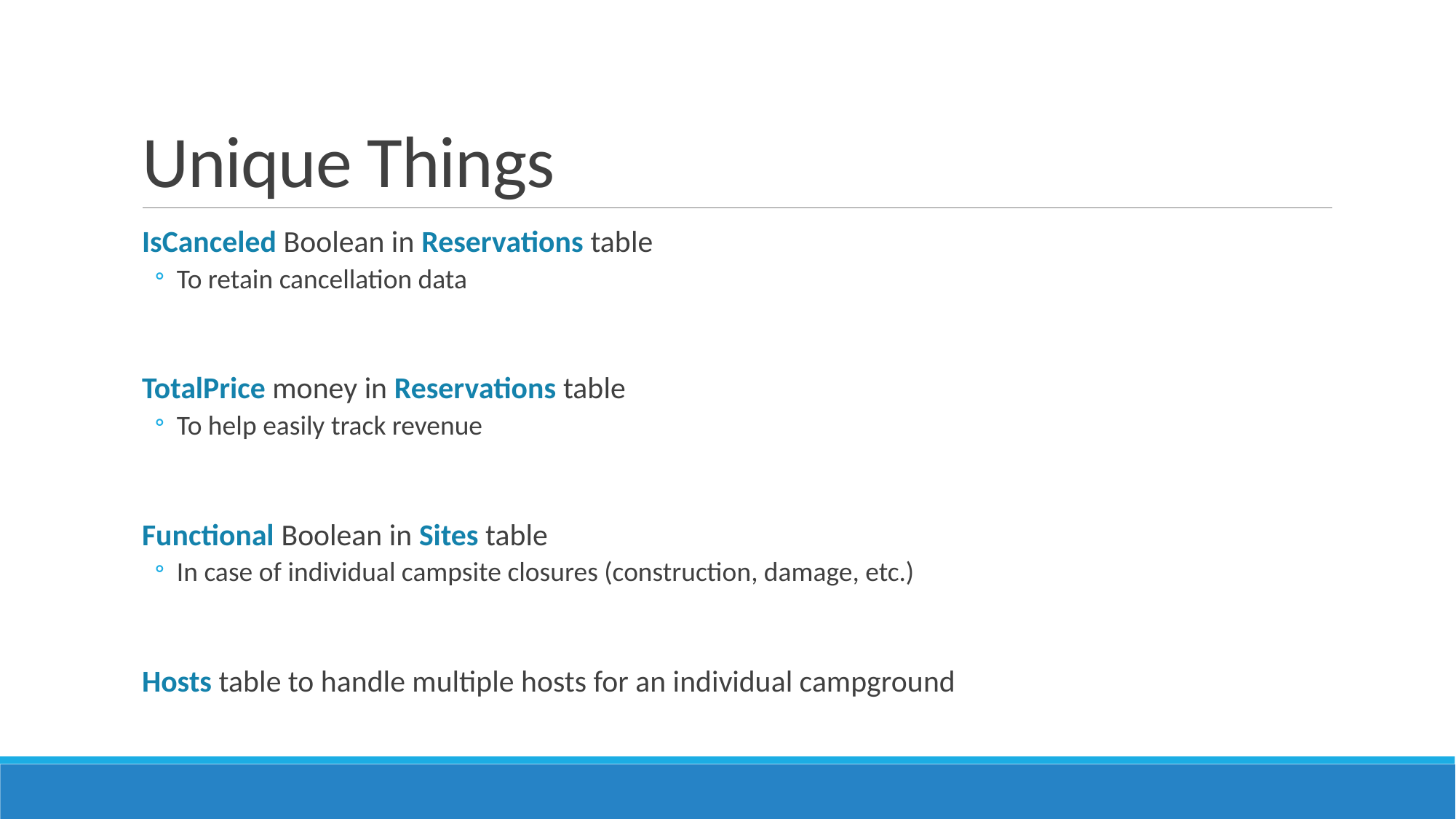

# Unique Things
IsCanceled Boolean in Reservations table
To retain cancellation data

TotalPrice money in Reservations table
To help easily track revenue

Functional Boolean in Sites table
In case of individual campsite closures (construction, damage, etc.)

Hosts table to handle multiple hosts for an individual campground